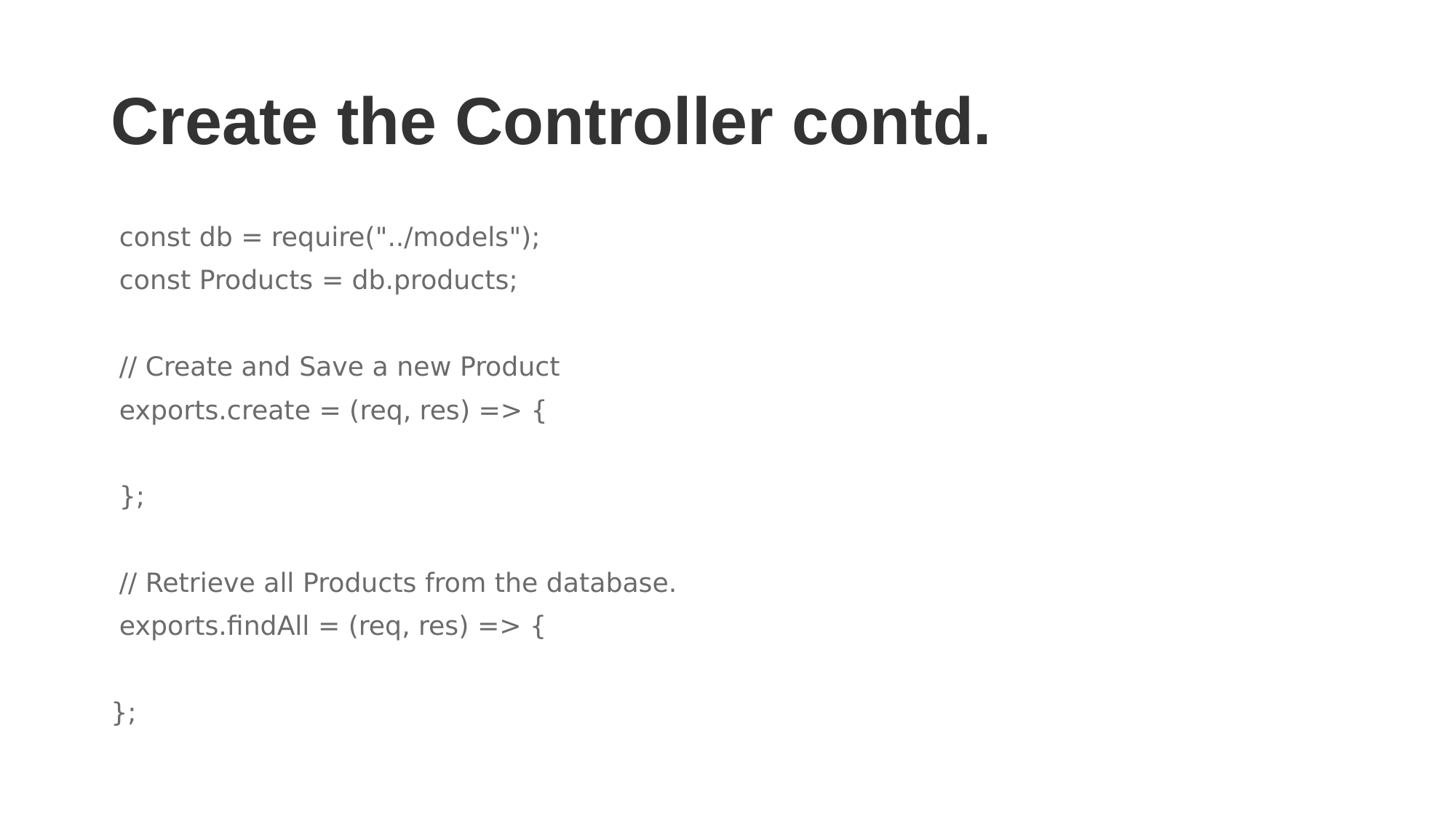

# Create the Controller contd.
 const db = require("../models");
 const Products = db.products;

 // Create and Save a new Product
 exports.create = (req, res) => {

 };

 // Retrieve all Products from the database.
 exports.findAll = (req, res) => {

};